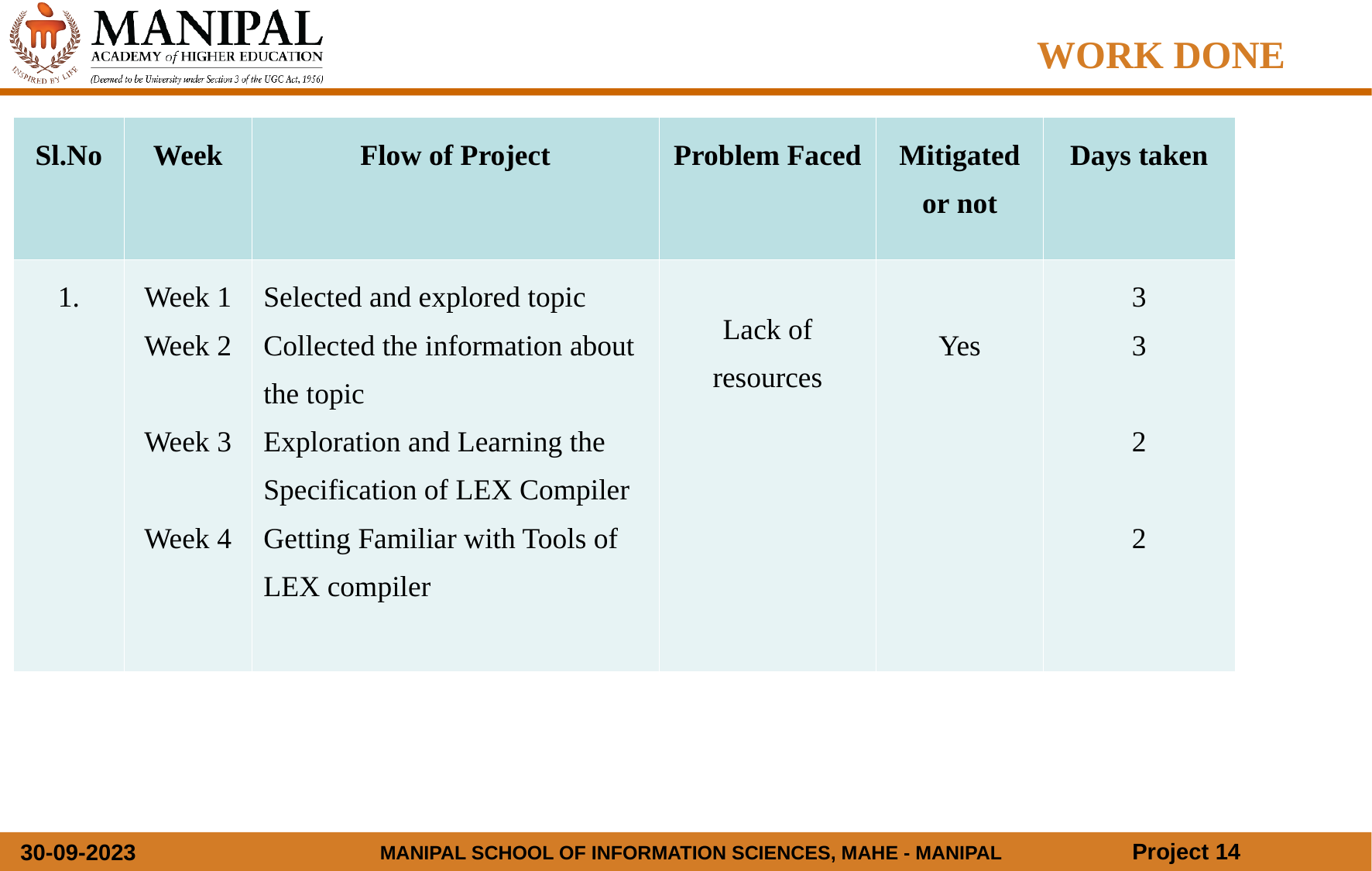

WORK DONE
| Sl.No | Week​ | Flow of Project​ | Problem Faced​ | Mitigated or not​ | Days taken​ |
| --- | --- | --- | --- | --- | --- |
| 1.​ | Week 1 Week 2 Week 3 Week 4 ​ | ​Selected and explored topic Collected the information about the topic Exploration and Learning the Specification of LEX Compiler Getting Familiar with Tools of LEX compiler | Lack of resources | ​ Yes | 3​ 3 2 2 |